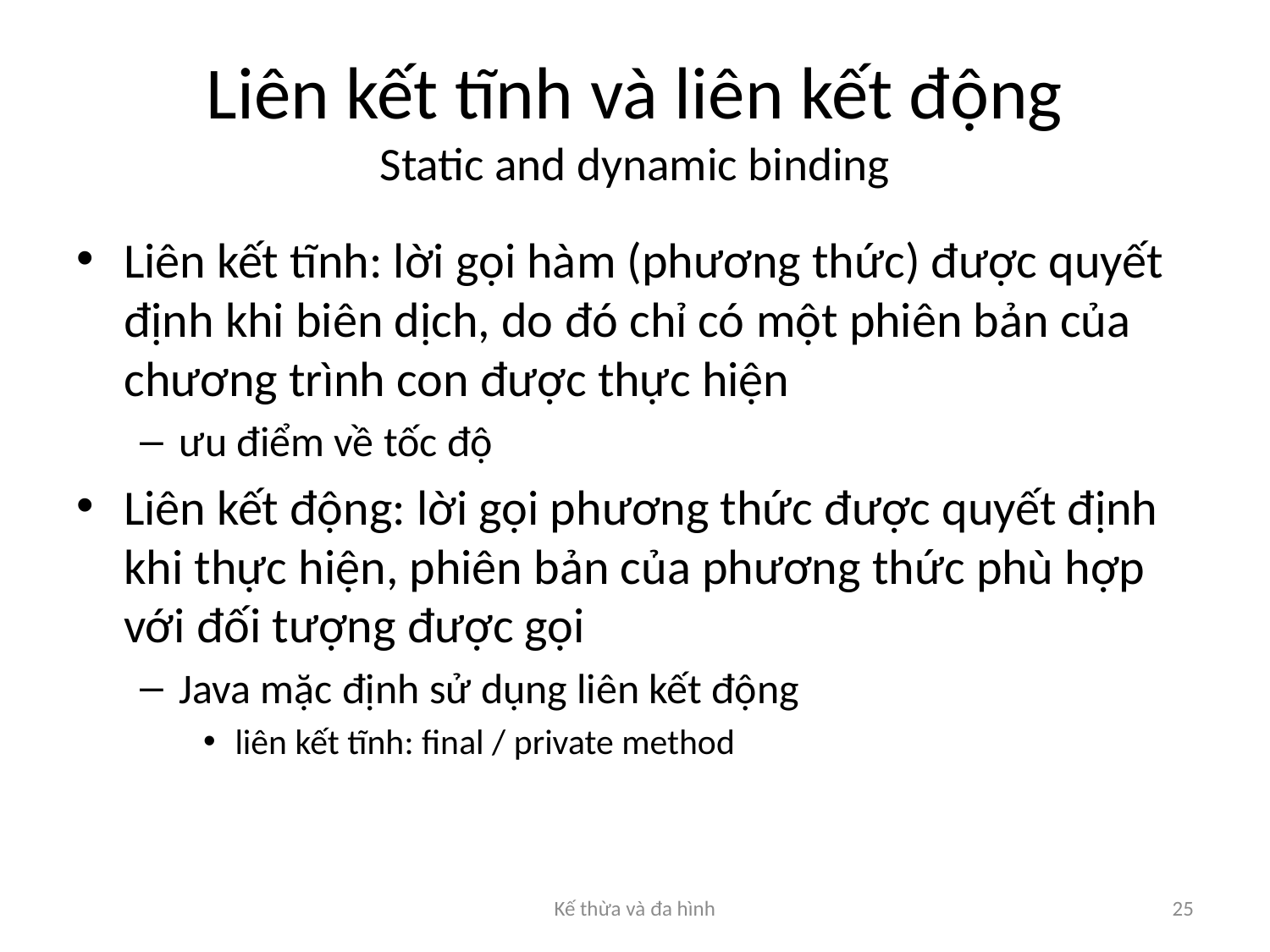

# Liên kết tĩnh và liên kết động Static and dynamic binding
Liên kết tĩnh: lời gọi hàm (phương thức) được quyết định khi biên dịch, do đó chỉ có một phiên bản của chương trình con được thực hiện
ưu điểm về tốc độ
Liên kết động: lời gọi phương thức được quyết định khi thực hiện, phiên bản của phương thức phù hợp với đối tượng được gọi
Java mặc định sử dụng liên kết động
liên kết tĩnh: final / private method
Kế thừa và đa hình
25